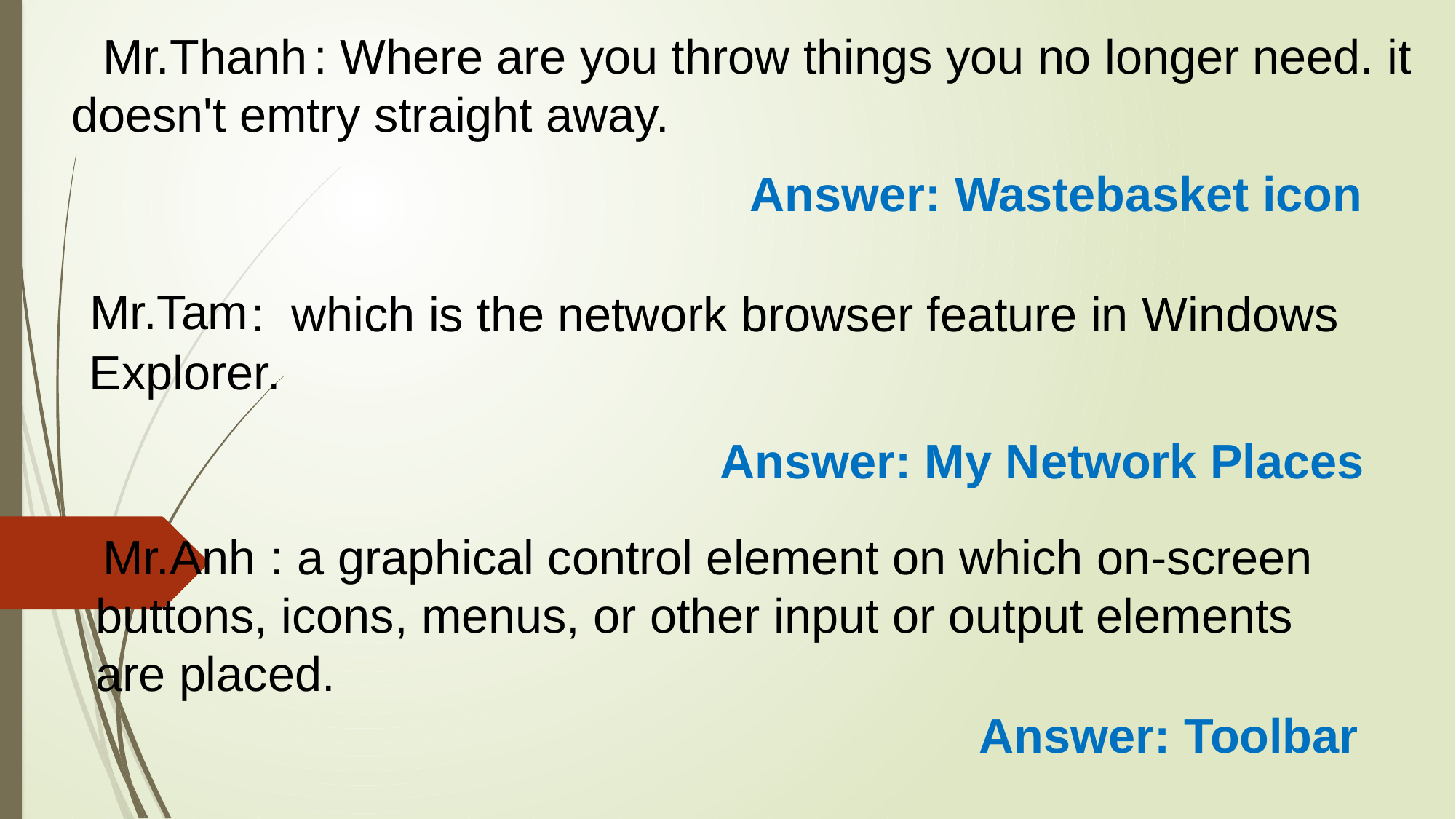

: Where are you throw things you no longer need. it doesn't emtry straight away.
Mr.Thanh
Answer: Wastebasket icon
Mr.Tam
            :  which is the network browser feature in Windows Explorer.
Answer: My Network Places
             : a graphical control element on which on-screen buttons, icons, menus, or other input or output elements are placed.
Mr.Anh
Answer: Toolbar